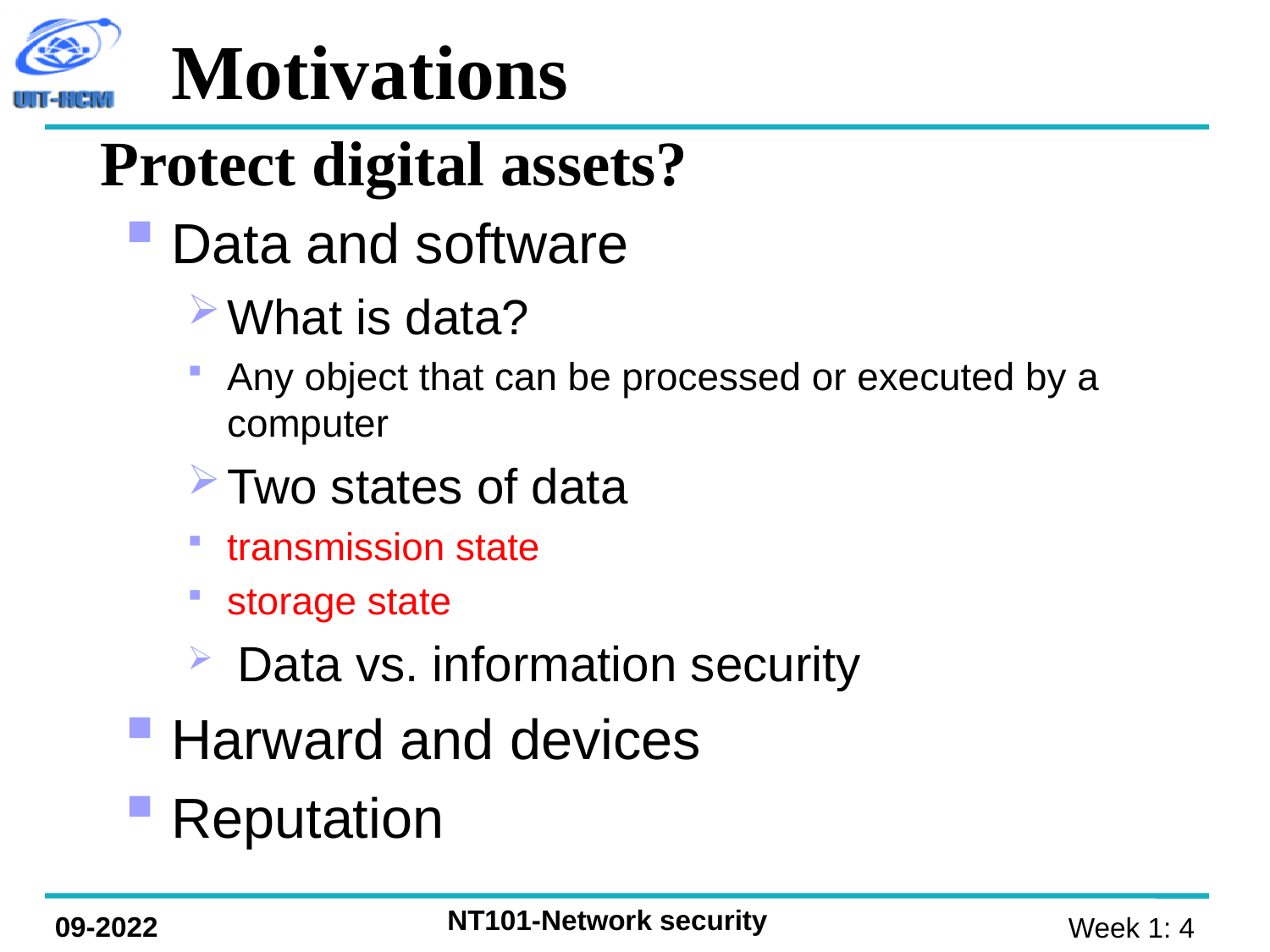

Motivations
Protect digital assets?
Data and software
What is data?
Any object that can be processed or executed by a computer
Two states of data
transmission state
storage state
 Data vs. information security
Harward and devices
Reputation